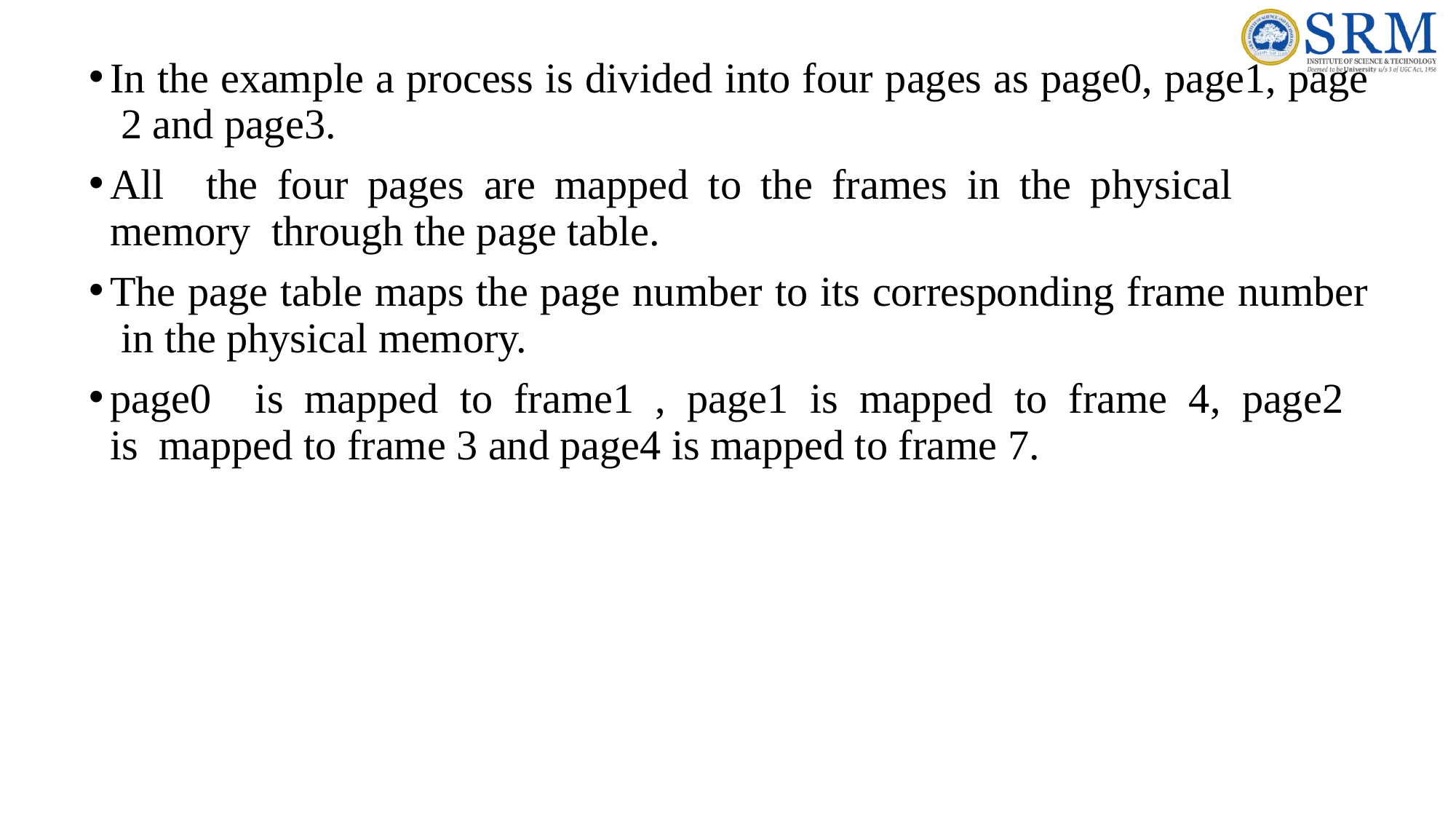

In the example a process is divided into four pages as page0, page1, page  2 and page3.
All	the	four	pages	are	mapped	to	the	frames	in	the	physical	memory  through the page table.
The page table maps the page number to its corresponding frame number  in the physical memory.
page0	is	mapped	to	frame1	,	page1	is	mapped	to	frame	4,	page2	is  mapped to frame 3 and page4 is mapped to frame 7.